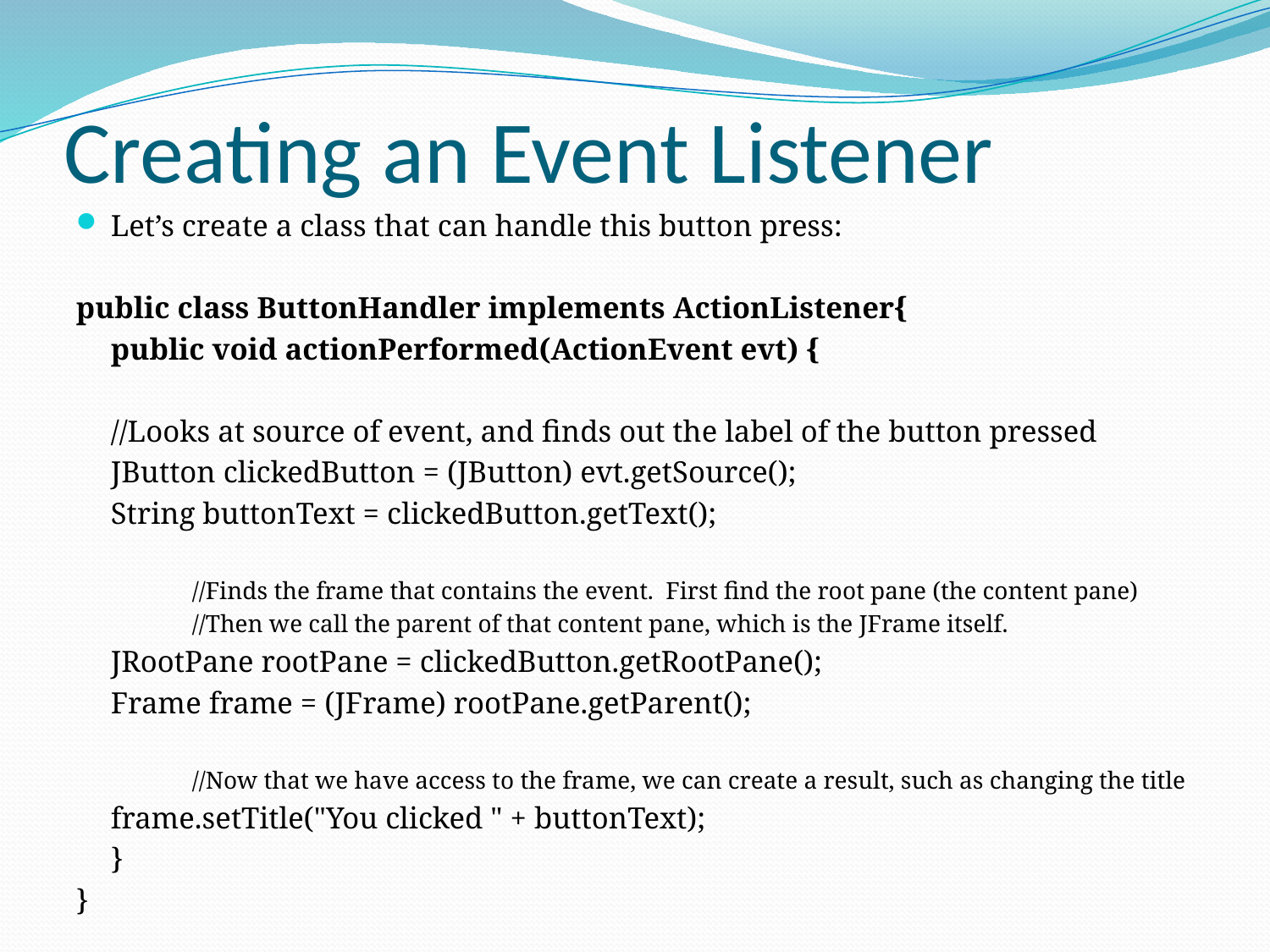

# Creating an Event Listener
Let’s create a class that can handle this button press:

public class ButtonHandler implements ActionListener{
	public void actionPerformed(ActionEvent evt) {

		//Looks at source of event, and finds out the label of the button pressed
		JButton clickedButton = (JButton) evt.getSource();
		String buttonText = clickedButton.getText();

	//Finds the frame that contains the event.  First find the root pane (the content pane)
	//Then we call the parent of that content pane, which is the JFrame itself.
		JRootPane rootPane = clickedButton.getRootPane();
		Frame frame = (JFrame) rootPane.getParent();

	//Now that we have access to the frame, we can create a result, such as changing the title
		frame.setTitle("You clicked " + buttonText);
	}
}